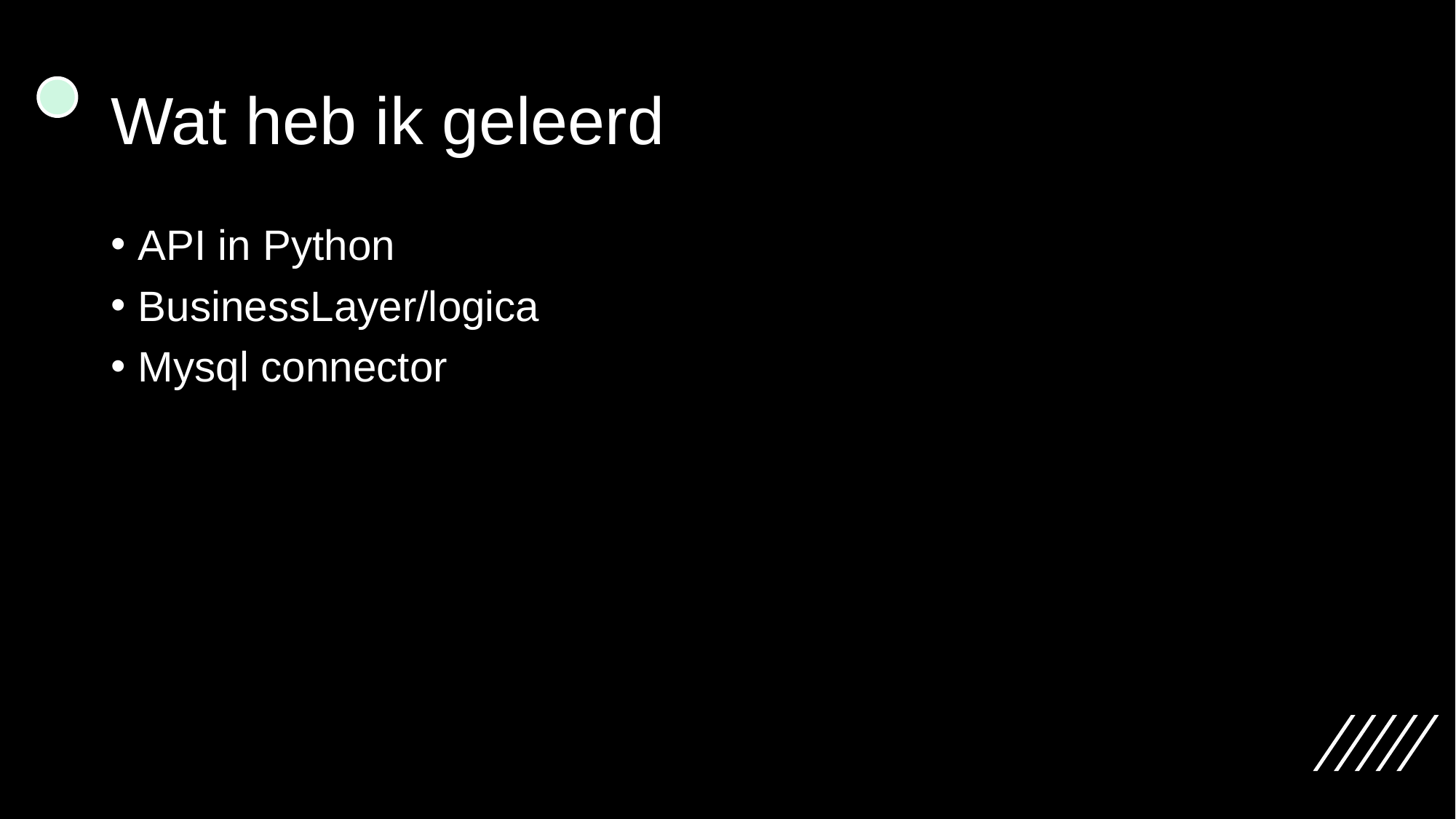

# Wat heb ik geleerd
API in Python
BusinessLayer/logica
Mysql connector